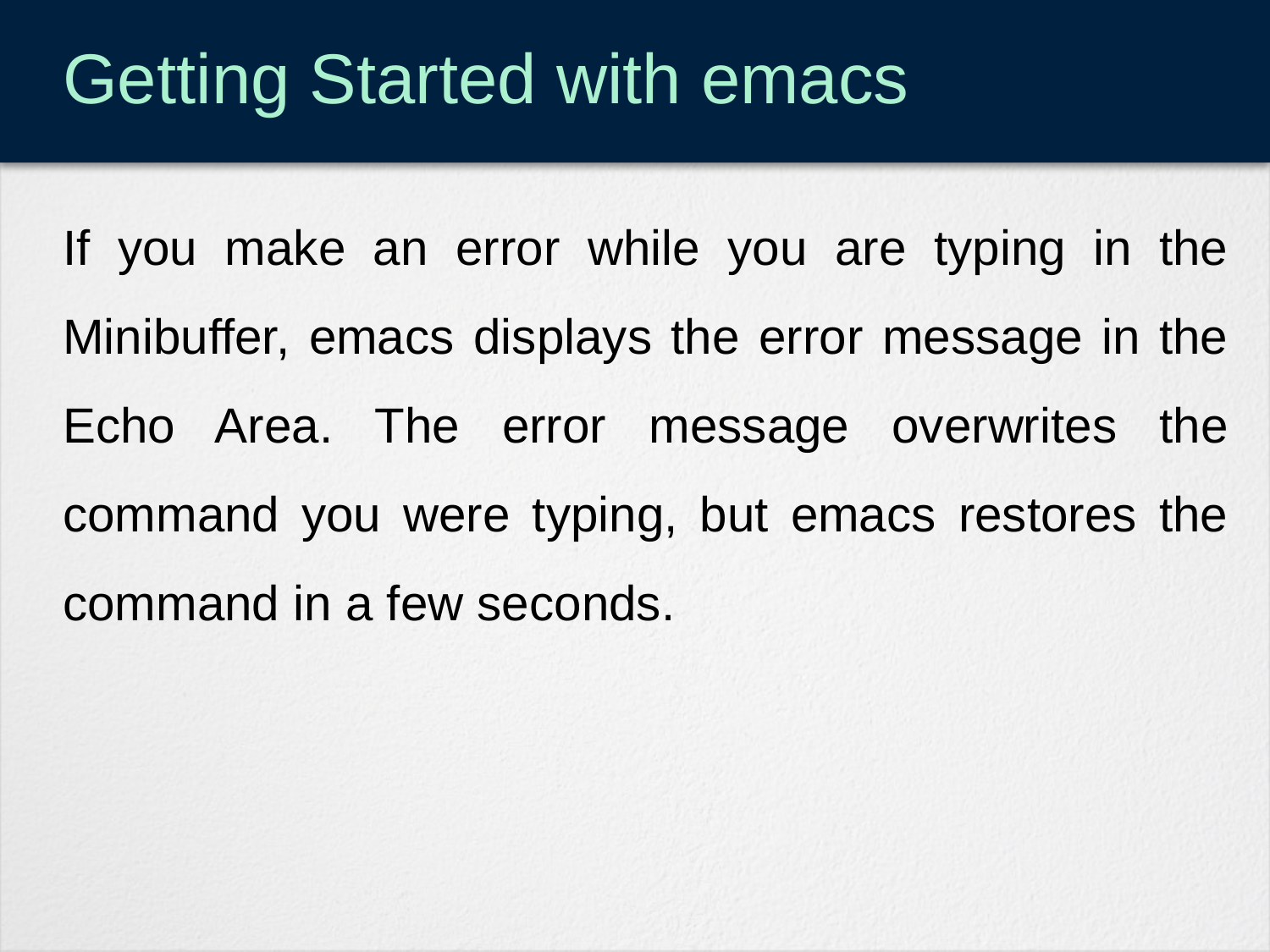

# Getting Started with emacs
If you make an error while you are typing in the Minibuffer, emacs displays the error message in the Echo Area. The error message overwrites the command you were typing, but emacs restores the command in a few seconds.